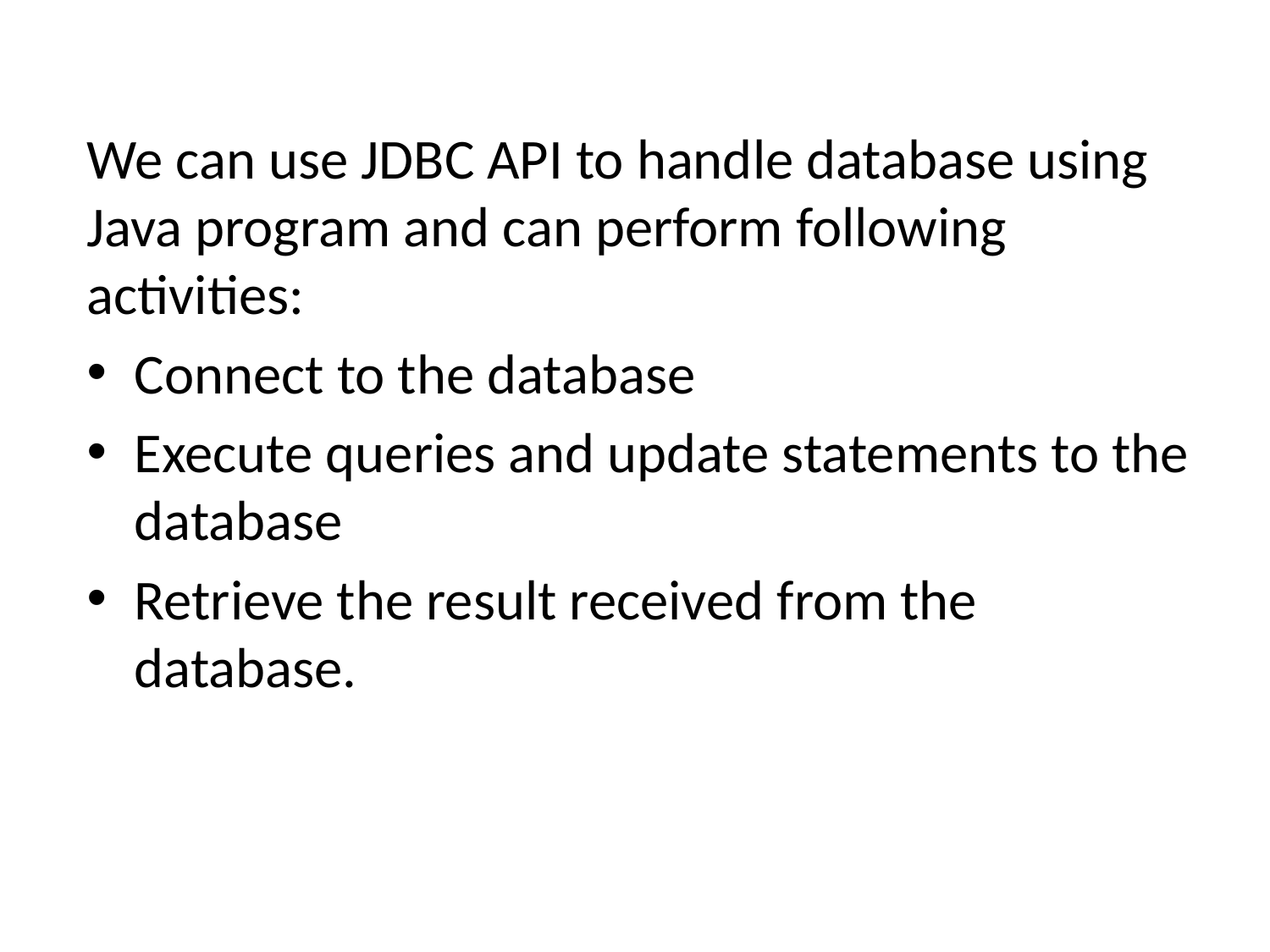

We can use JDBC API to handle database using Java program and can perform following activities:
Connect to the database
Execute queries and update statements to the database
Retrieve the result received from the database.